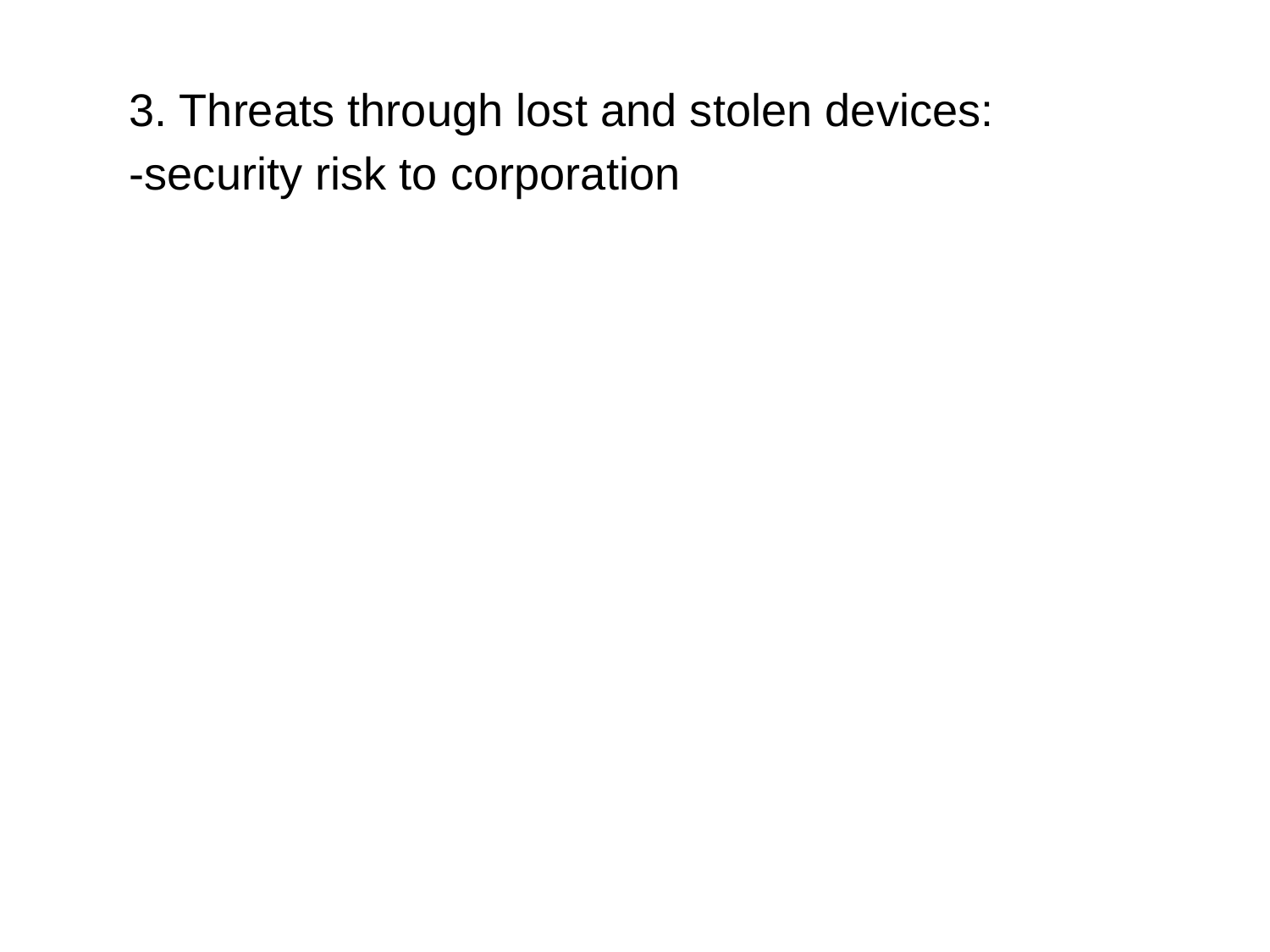

3. Threats through lost and stolen devices:
-security risk to corporation